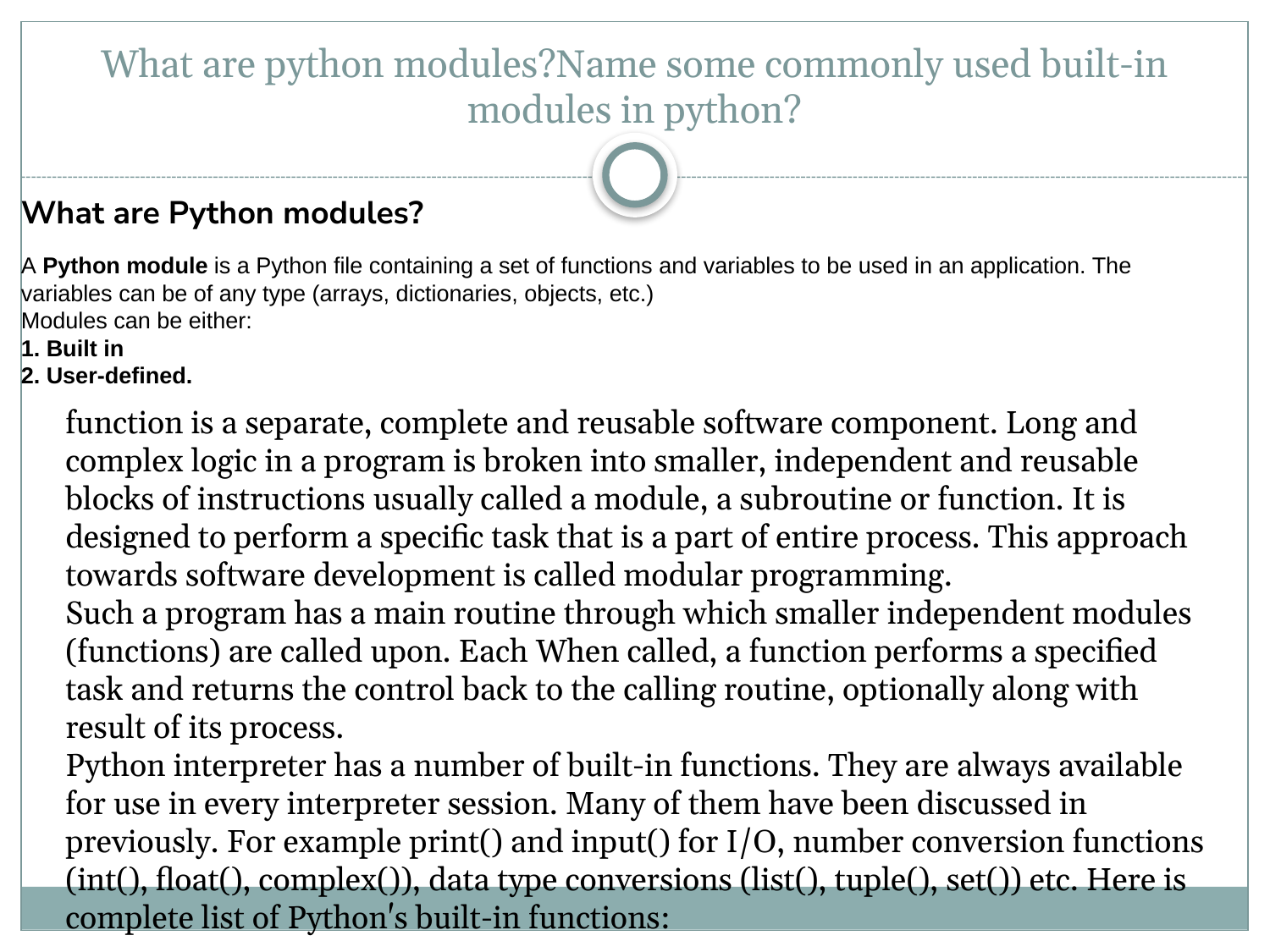

# What are python modules?Name some commonly used built-in modules in python?
What are Python modules?

A Python module is a Python file containing a set of functions and variables to be used in an application. The variables can be of any type (arrays, dictionaries, objects, etc.)
Modules can be either:
1. Built in
2. User-defined.
function is a separate, complete and reusable software component. Long and complex logic in a program is broken into smaller, independent and reusable blocks of instructions usually called a module, a subroutine or function. It is designed to perform a specific task that is a part of entire process. This approach towards software development is called modular programming.
Such a program has a main routine through which smaller independent modules (functions) are called upon. Each When called, a function performs a specified task and returns the control back to the calling routine, optionally along with result of its process.
Python interpreter has a number of built-in functions. They are always available for use in every interpreter session. Many of them have been discussed in previously. For example print() and input() for I/O, number conversion functions (int(), float(), complex()), data type conversions (list(), tuple(), set()) etc. Here is complete list of Python's built-in functions: